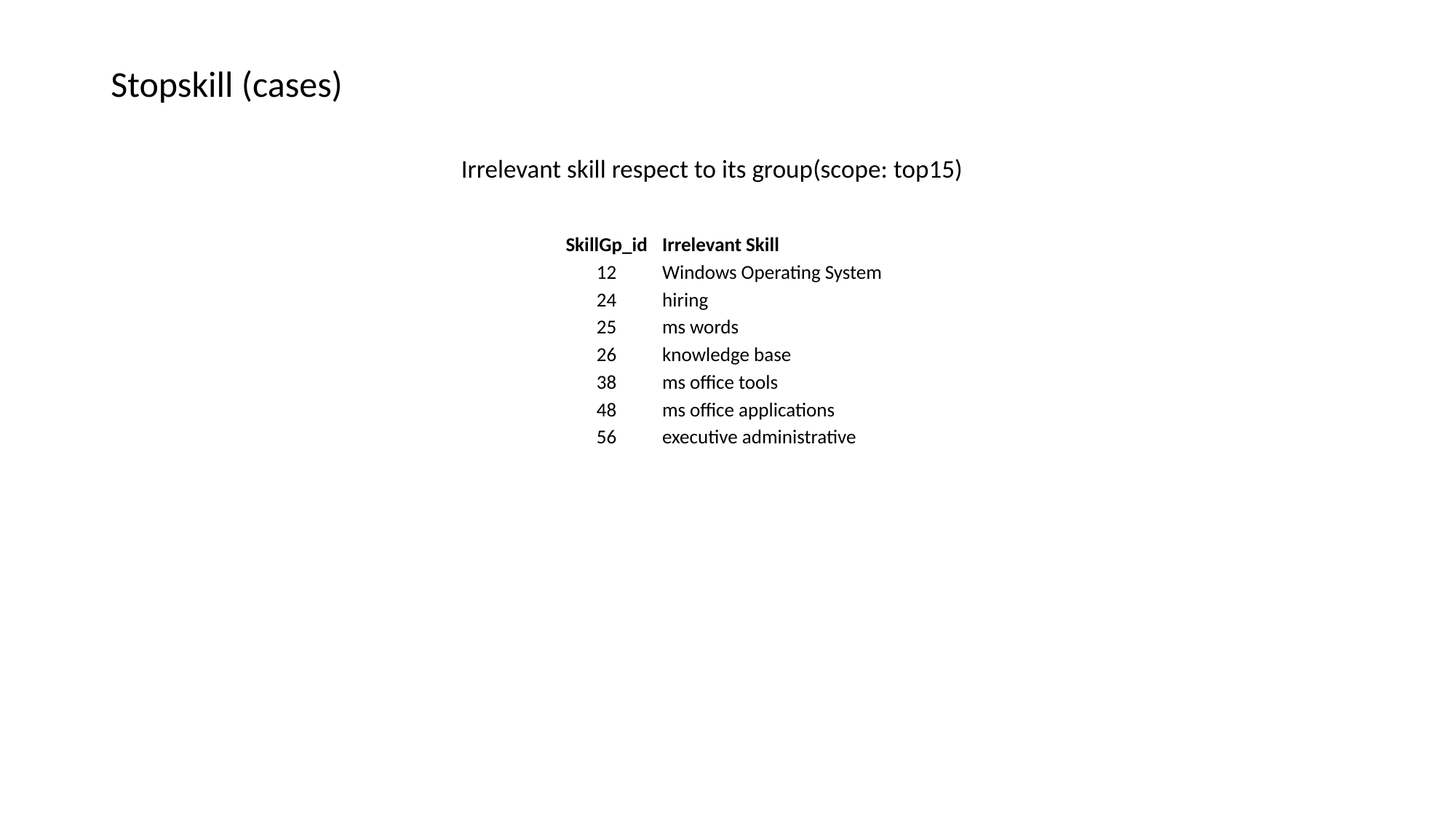

# Stopskill (cases)
Irrelevant skill respect to its group(scope: top15)
| SkillGp\_id | Irrelevant Skill |
| --- | --- |
| 12 | Windows Operating System |
| 24 | hiring |
| 25 | ms words |
| 26 | knowledge base |
| 38 | ms office tools |
| 48 | ms office applications |
| 56 | executive administrative |